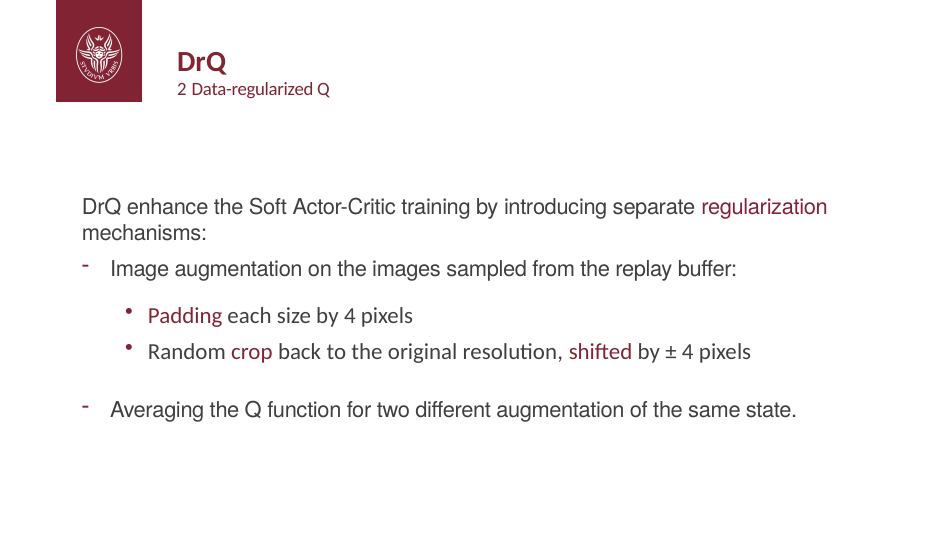

# DrQ
2 Data-regularized Q
DrQ enhance the Soft Actor-Critic training by introducing separate regularization mechanisms:
Image augmentation on the images sampled from the replay buffer:

Averaging the Q function for two different augmentation of the same state.
Padding each size by 4 pixels
Random crop back to the original resolution, shifted by ± 4 pixels